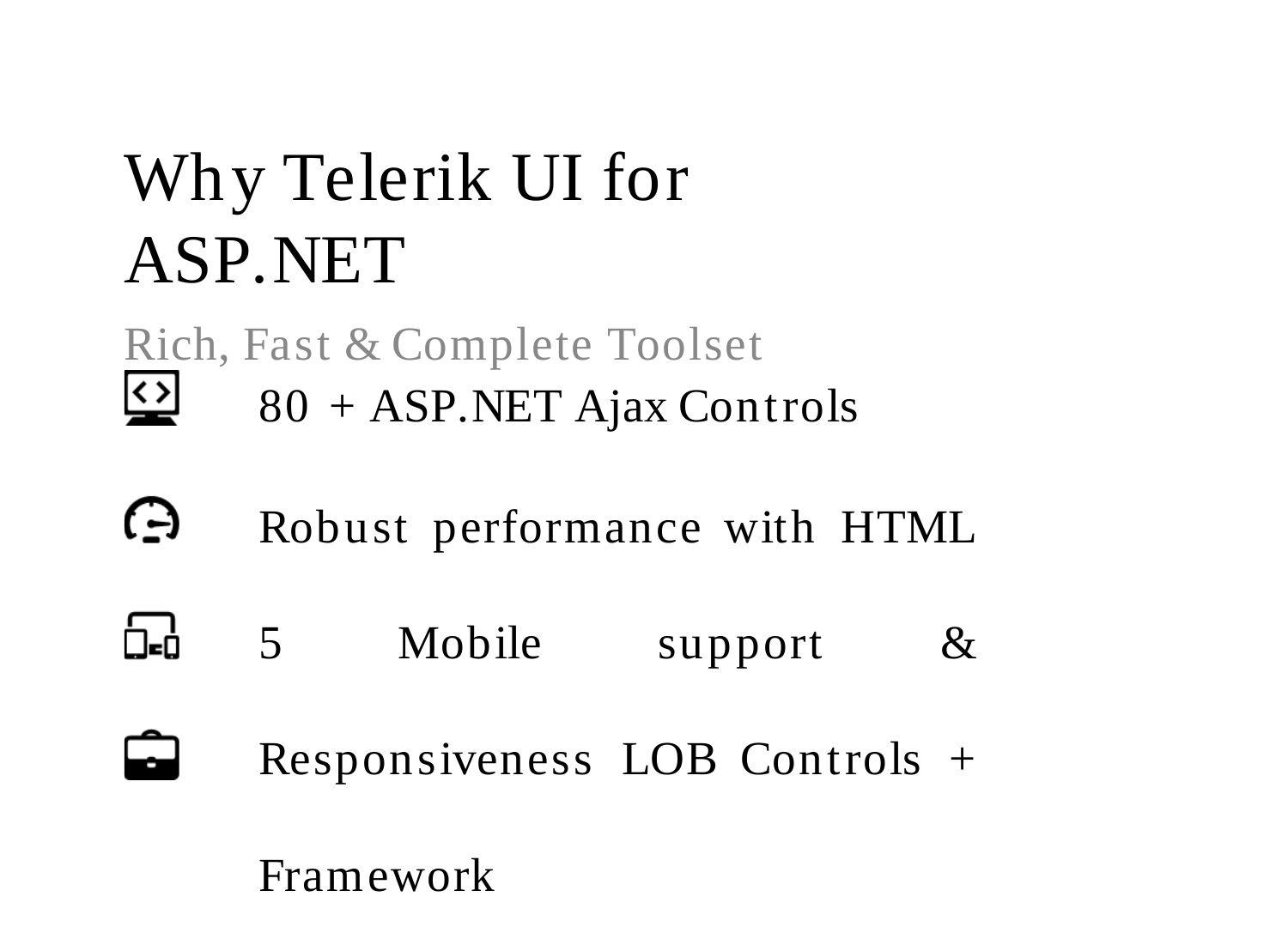

Why Telerik UI for ASP.NET
Rich, Fast & Complete Toolset

80 + ASP.NET Ajax Controls
Robust performance with HTML 5 Mobile support & Responsiveness LOB Controls + Framework